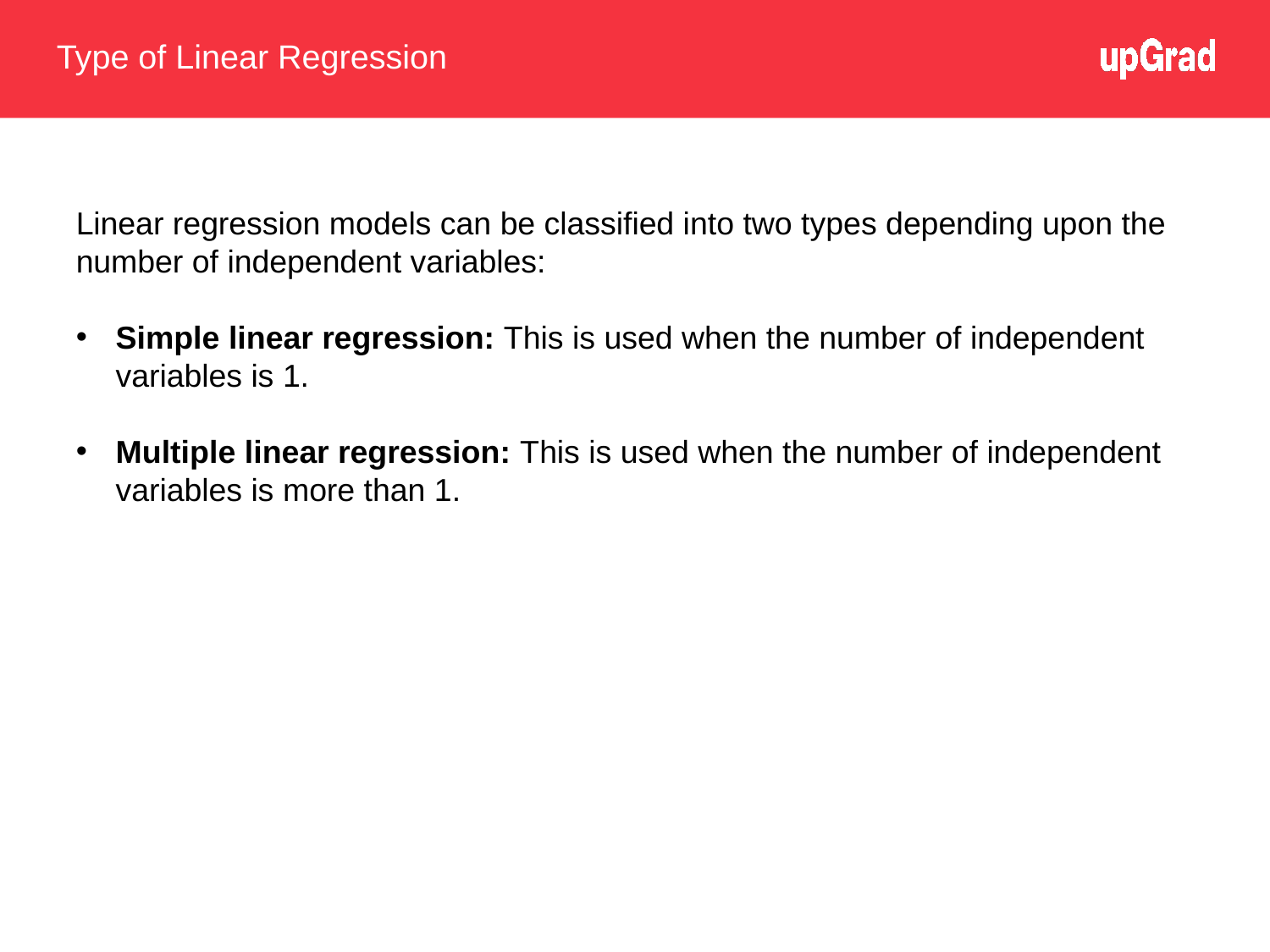

# Type of Linear Regression
Linear regression models can be classified into two types depending upon the number of independent variables:

Simple linear regression: This is used when the number of independent variables is 1.

Multiple linear regression: This is used when the number of independent variables is more than 1.